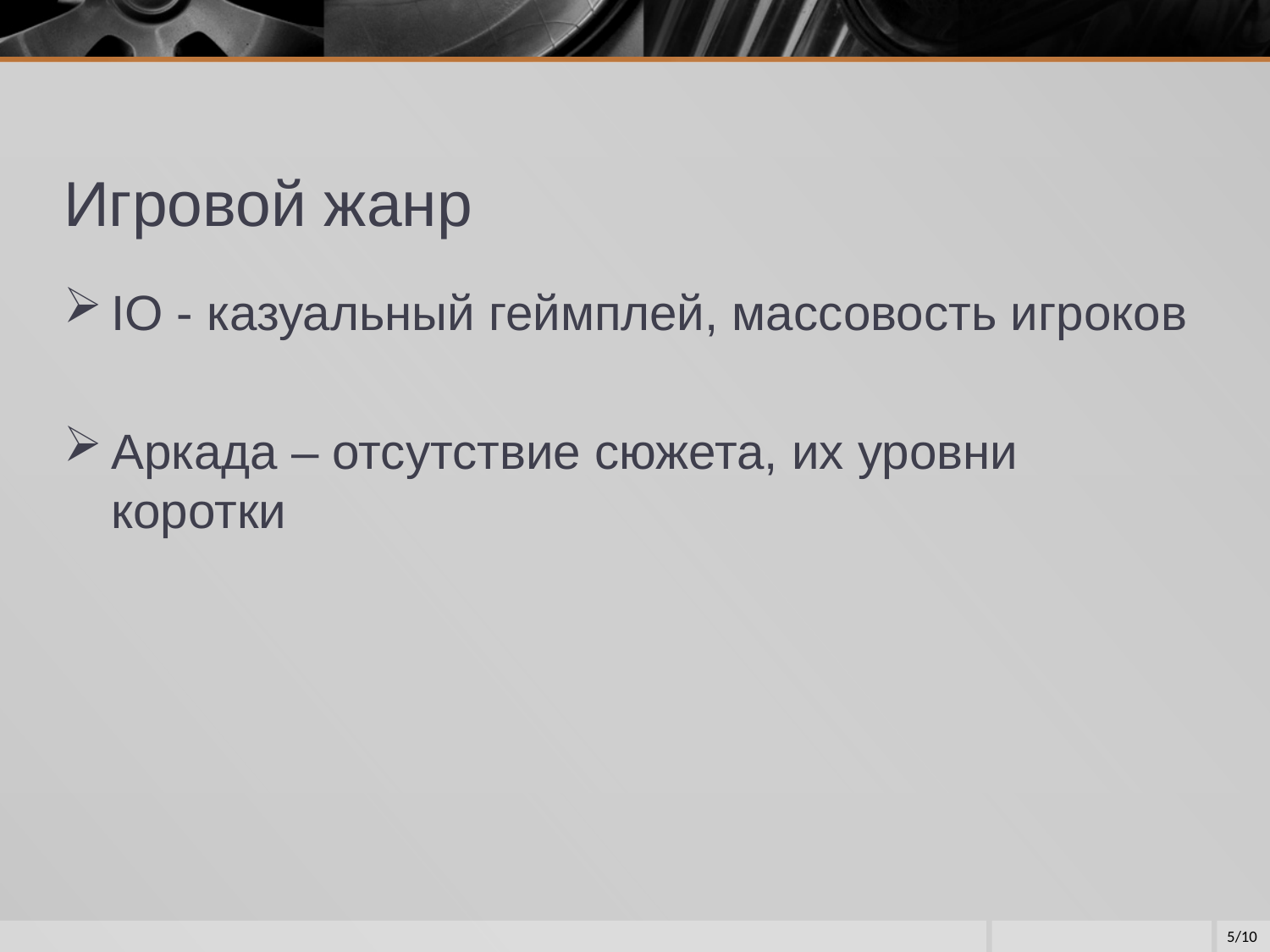

# Игровой жанр
IO - казуальный геймплей, массовость игроков
Аркада – отсутствие сюжета, их уровни коротки
5/10